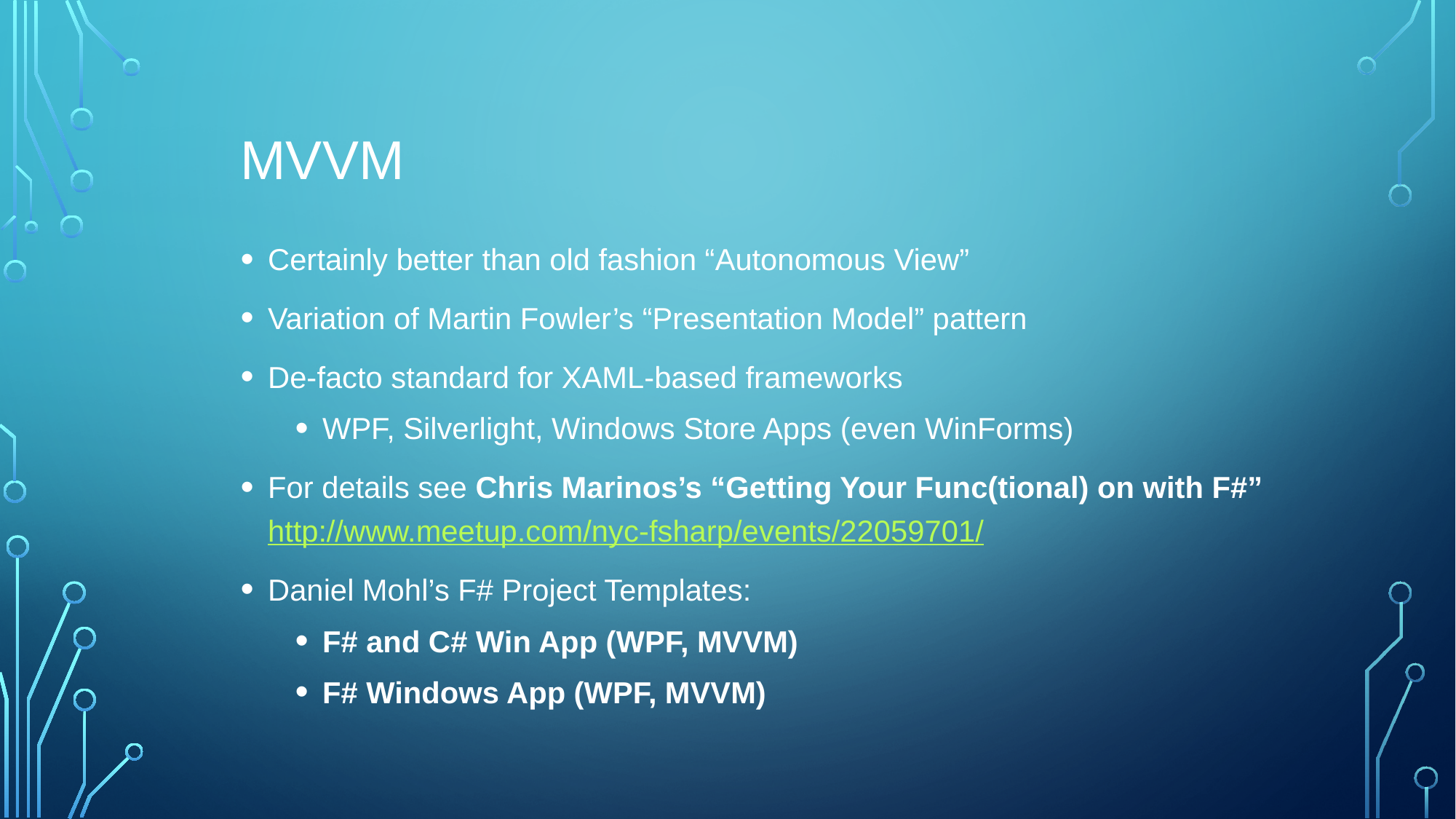

# Mvvm
Certainly better than old fashion “Autonomous View”
Variation of Martin Fowler’s “Presentation Model” pattern
De-facto standard for XAML-based frameworks
WPF, Silverlight, Windows Store Apps (even WinForms)
For details see Chris Marinos’s “Getting Your Func(tional) on with F#”
http://www.meetup.com/nyc-fsharp/events/22059701/
Daniel Mohl’s F# Project Templates:
F# and C# Win App (WPF, MVVM)
F# Windows App (WPF, MVVM)